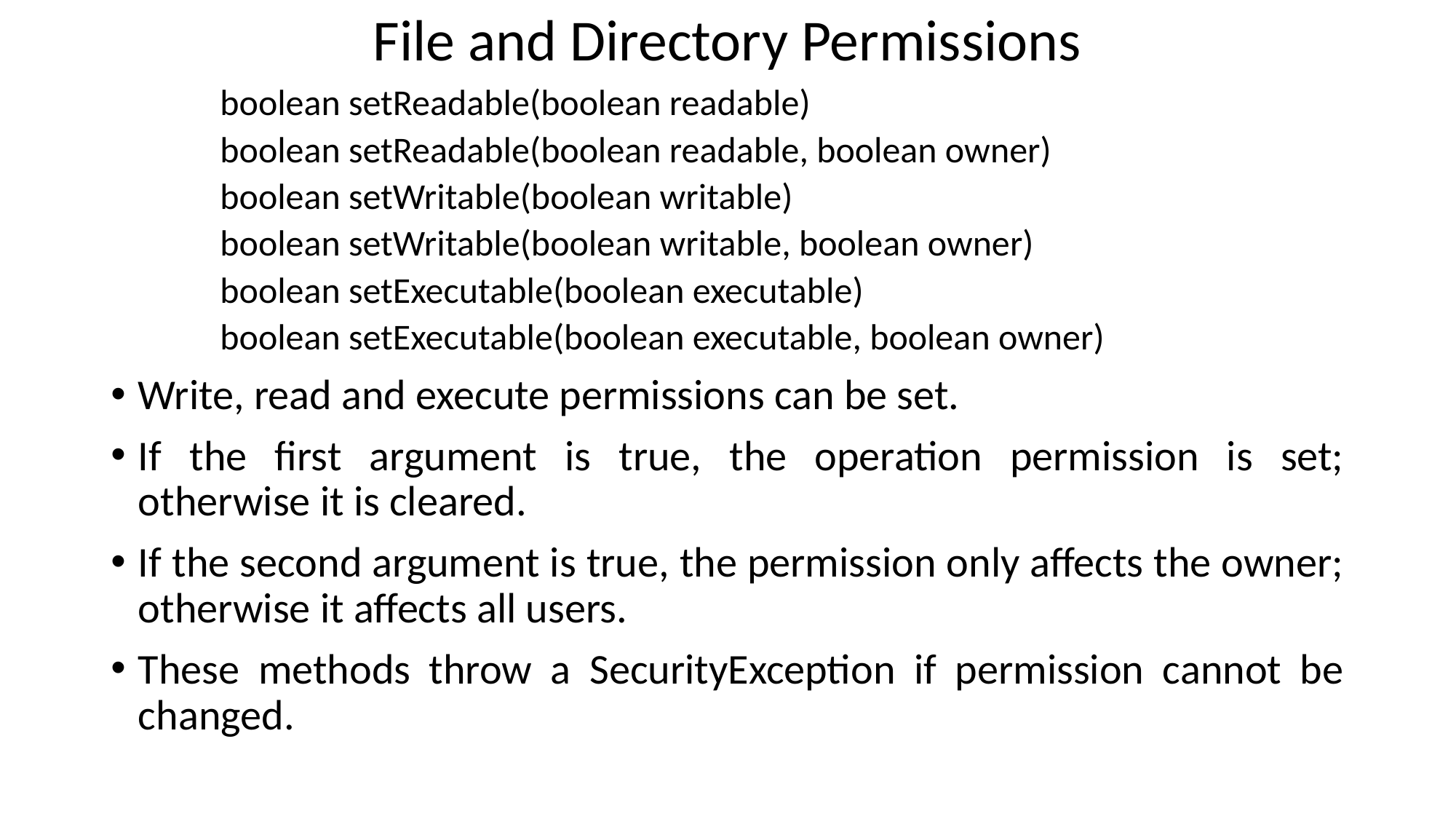

# File and Directory Permissions
boolean setReadable(boolean readable)
boolean setReadable(boolean readable, boolean owner)
boolean setWritable(boolean writable)
boolean setWritable(boolean writable, boolean owner)
boolean setExecutable(boolean executable)
boolean setExecutable(boolean executable, boolean owner)
Write, read and execute permissions can be set.
If the first argument is true, the operation permission is set; otherwise it is cleared.
If the second argument is true, the permission only affects the owner; otherwise it affects all users.
These methods throw a SecurityException if permission cannot be changed.